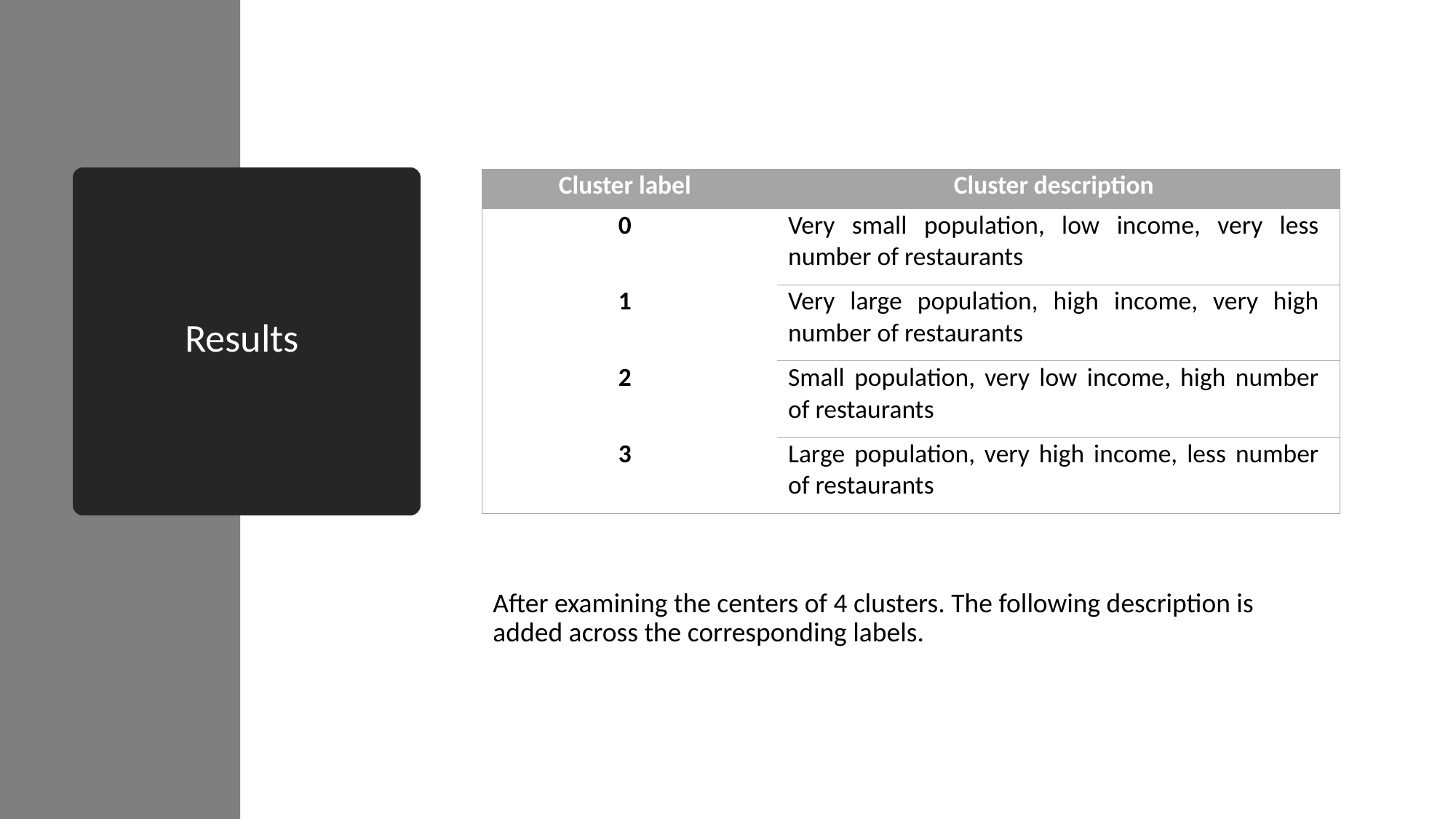

| Cluster label | Cluster description |
| --- | --- |
| 0 | Very small population, low income, very less number of restaurants |
| 1 | Very large population, high income, very high number of restaurants |
| 2 | Small population, very low income, high number of restaurants |
| 3 | Large population, very high income, less number of restaurants |
# Results
After examining the centers of 4 clusters. The following description is added across the corresponding labels.